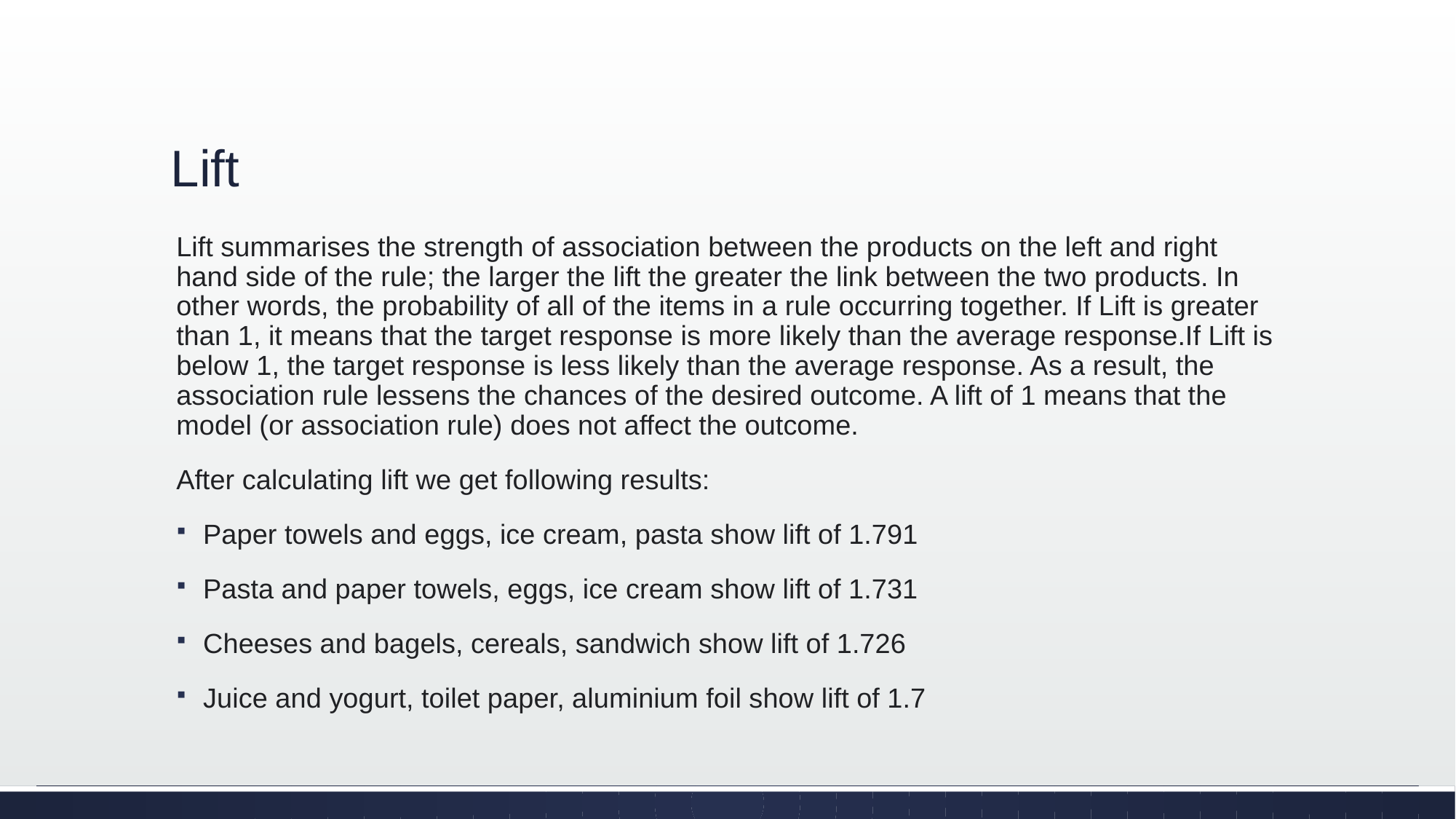

# Lift
Lift summarises the strength of association between the products on the left and right hand side of the rule; the larger the lift the greater the link between the two products. In other words, the probability of all of the items in a rule occurring together. If Lift is greater than 1, it means that the target response is more likely than the average response.If Lift is below 1, the target response is less likely than the average response. As a result, the association rule lessens the chances of the desired outcome. A lift of 1 means that the model (or association rule) does not affect the outcome.
After calculating lift we get following results:
Paper towels and eggs, ice cream, pasta show lift of 1.791
Pasta and paper towels, eggs, ice cream show lift of 1.731
Cheeses and bagels, cereals, sandwich show lift of 1.726
Juice and yogurt, toilet paper, aluminium foil show lift of 1.7